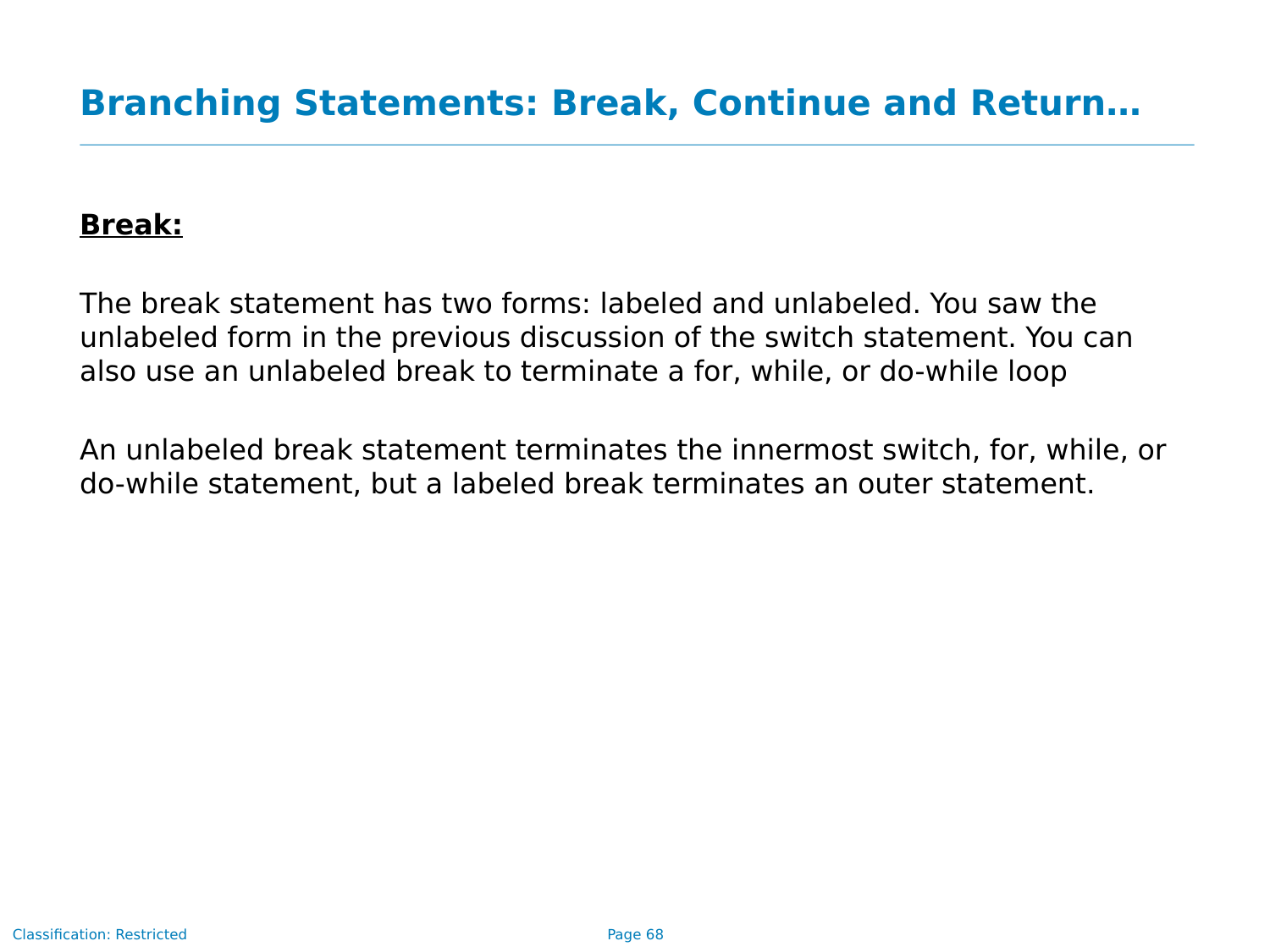

# Branching Statements: Break, Continue and Return…
Break:

The break statement has two forms: labeled and unlabeled. You saw the unlabeled form in the previous discussion of the switch statement. You can also use an unlabeled break to terminate a for, while, or do-while loop

An unlabeled break statement terminates the innermost switch, for, while, or do-while statement, but a labeled break terminates an outer statement.